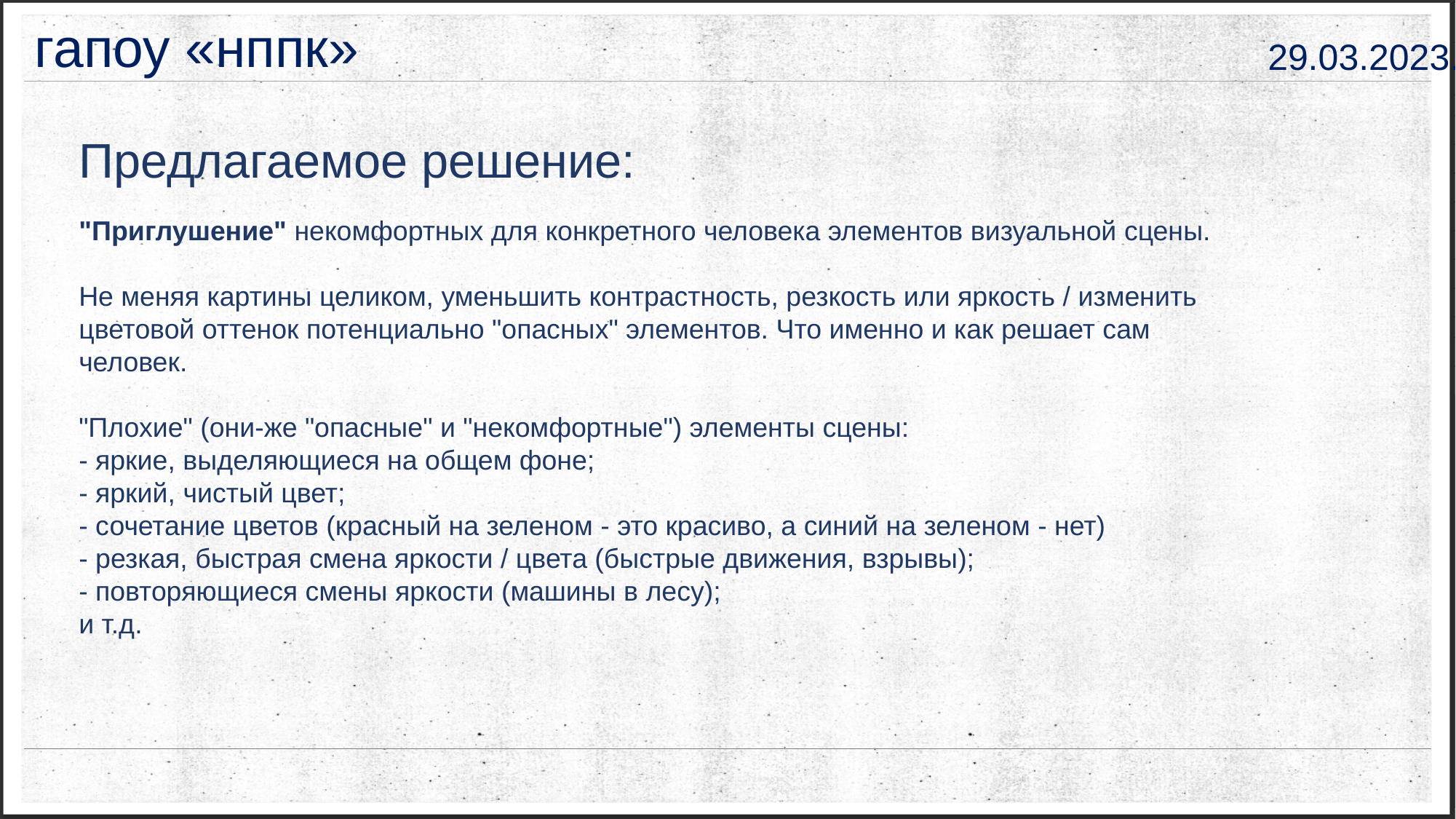

гапоу «нппк»
29.03.2023.
Предлагаемое решение:

"Приглушение" некомфортных для конкретного человека элементов визуальной сцены.
Не меняя картины целиком, уменьшить контрастность, резкость или яркость / изменить цветовой оттенок потенциально "опасных" элементов. Что именно и как решает сам человек.
"Плохие" (они-же "опасные" и "некомфортные") элементы сцены:
- яркие, выделяющиеся на общем фоне;
- яркий, чистый цвет;
- сочетание цветов (красный на зеленом - это красиво, а синий на зеленом - нет)
- резкая, быстрая смена яркости / цвета (быстрые движения, взрывы);
- повторяющиеся смены яркости (машины в лесу);
и т.д.